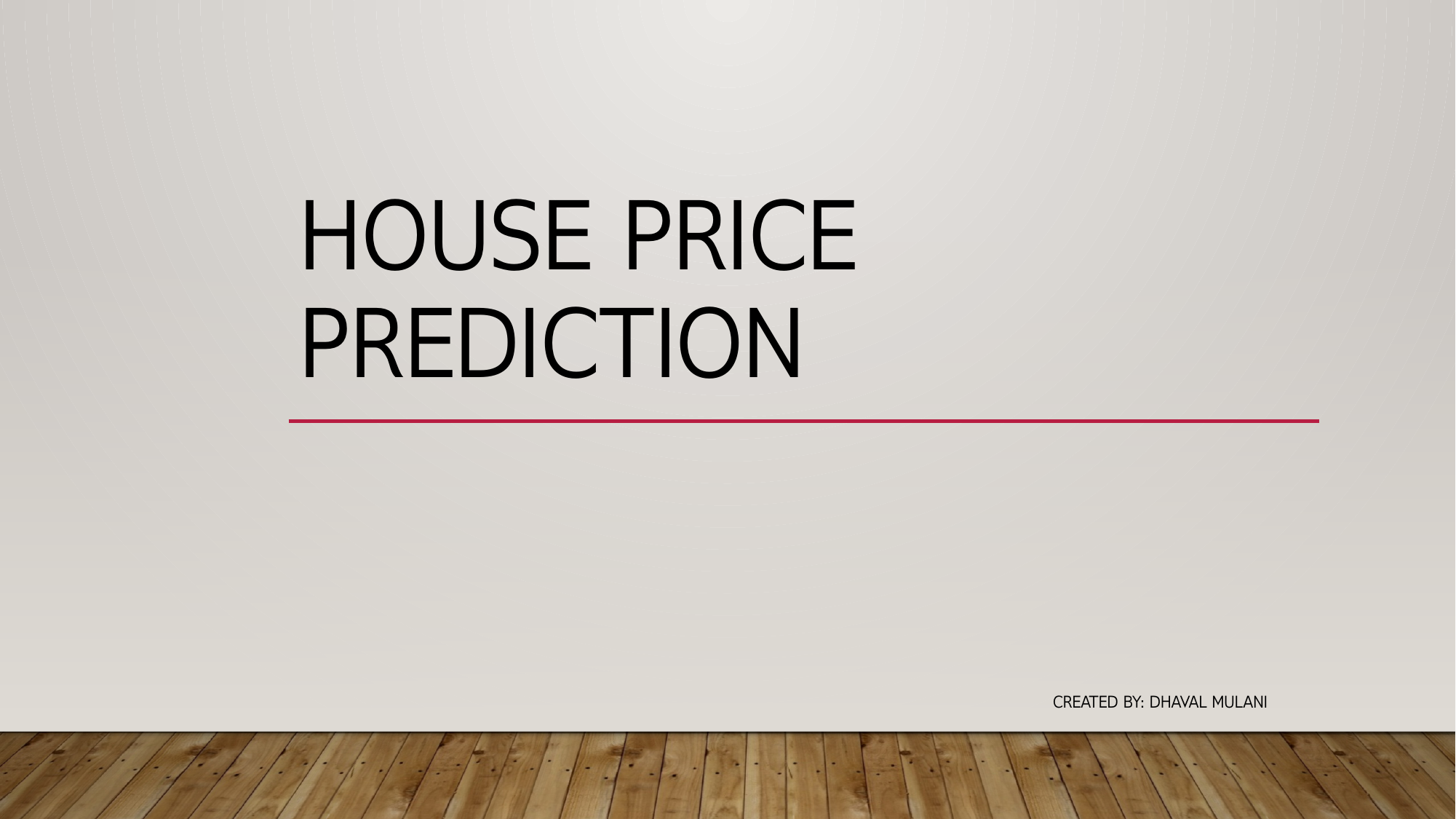

# House Price Prediction
Created by: Dhaval Mulani